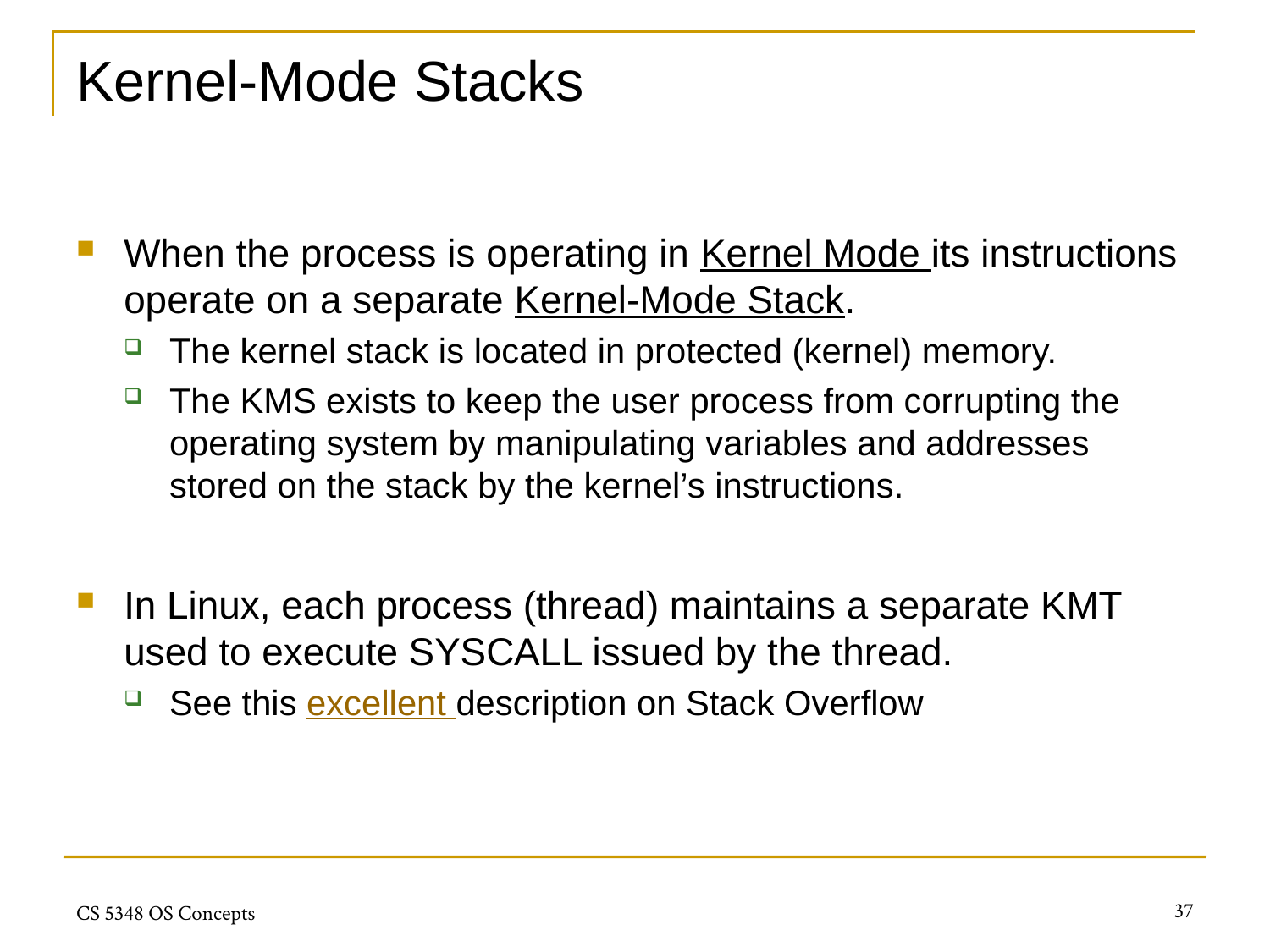

# Kernel-Mode Stacks
When the process is operating in Kernel Mode its instructions operate on a separate Kernel-Mode Stack.
The kernel stack is located in protected (kernel) memory.
The KMS exists to keep the user process from corrupting the operating system by manipulating variables and addresses stored on the stack by the kernel’s instructions.

In Linux, each process (thread) maintains a separate KMT used to execute SYSCALL issued by the thread.
See this excellent description on Stack Overflow
37
CS 5348 OS Concepts